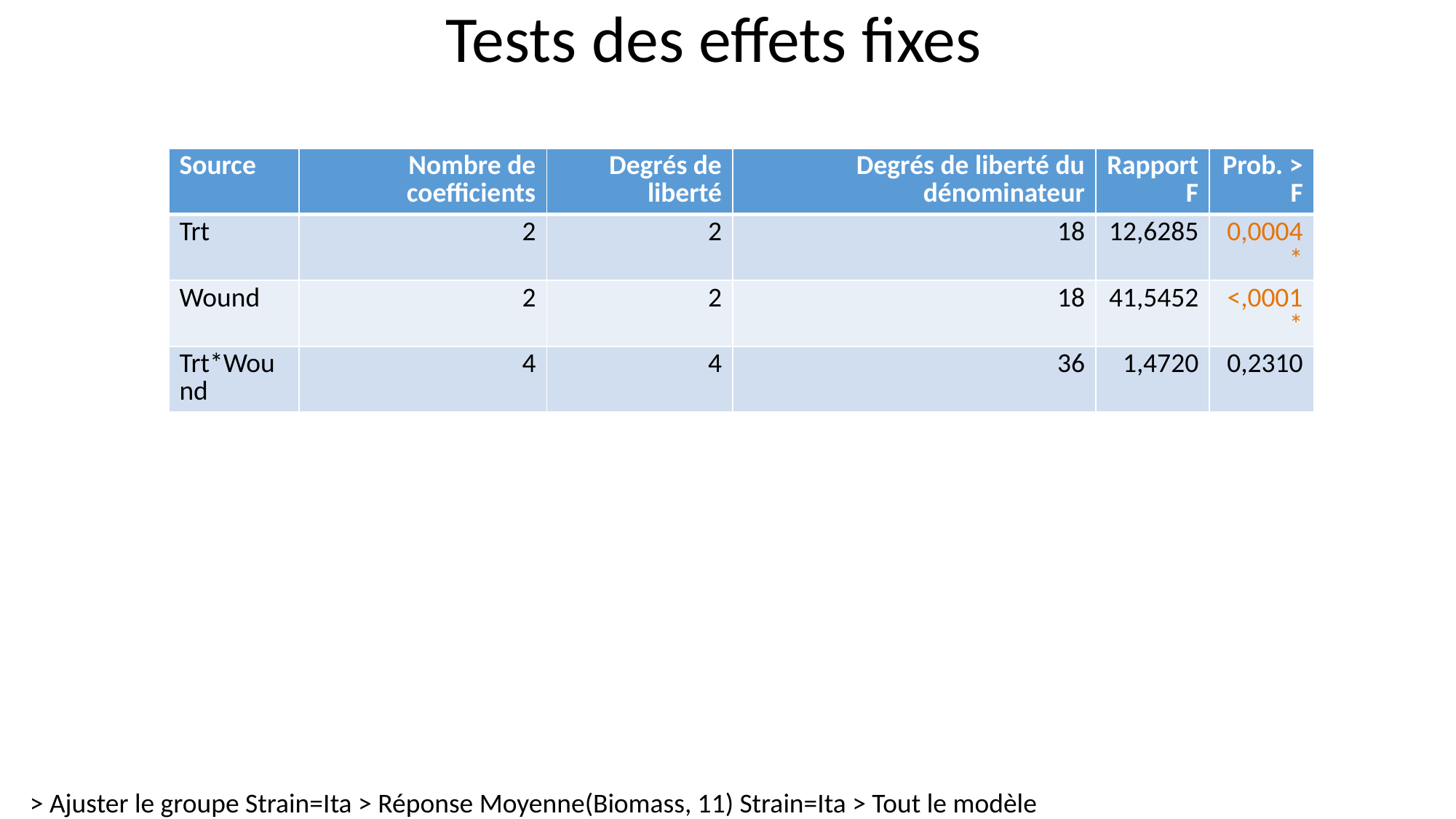

# Tests des effets fixes
| Source | Nombre de coefficients | Degrés de liberté | Degrés de liberté du dénominateur | Rapport F | Prob. > F |
| --- | --- | --- | --- | --- | --- |
| Trt | 2 | 2 | 18 | 12,6285 | 0,0004\* |
| Wound | 2 | 2 | 18 | 41,5452 | <,0001\* |
| Trt\*Wound | 4 | 4 | 36 | 1,4720 | 0,2310 |
> Ajuster le groupe Strain=Ita > Réponse Moyenne(Biomass, 11) Strain=Ita > Tout le modèle